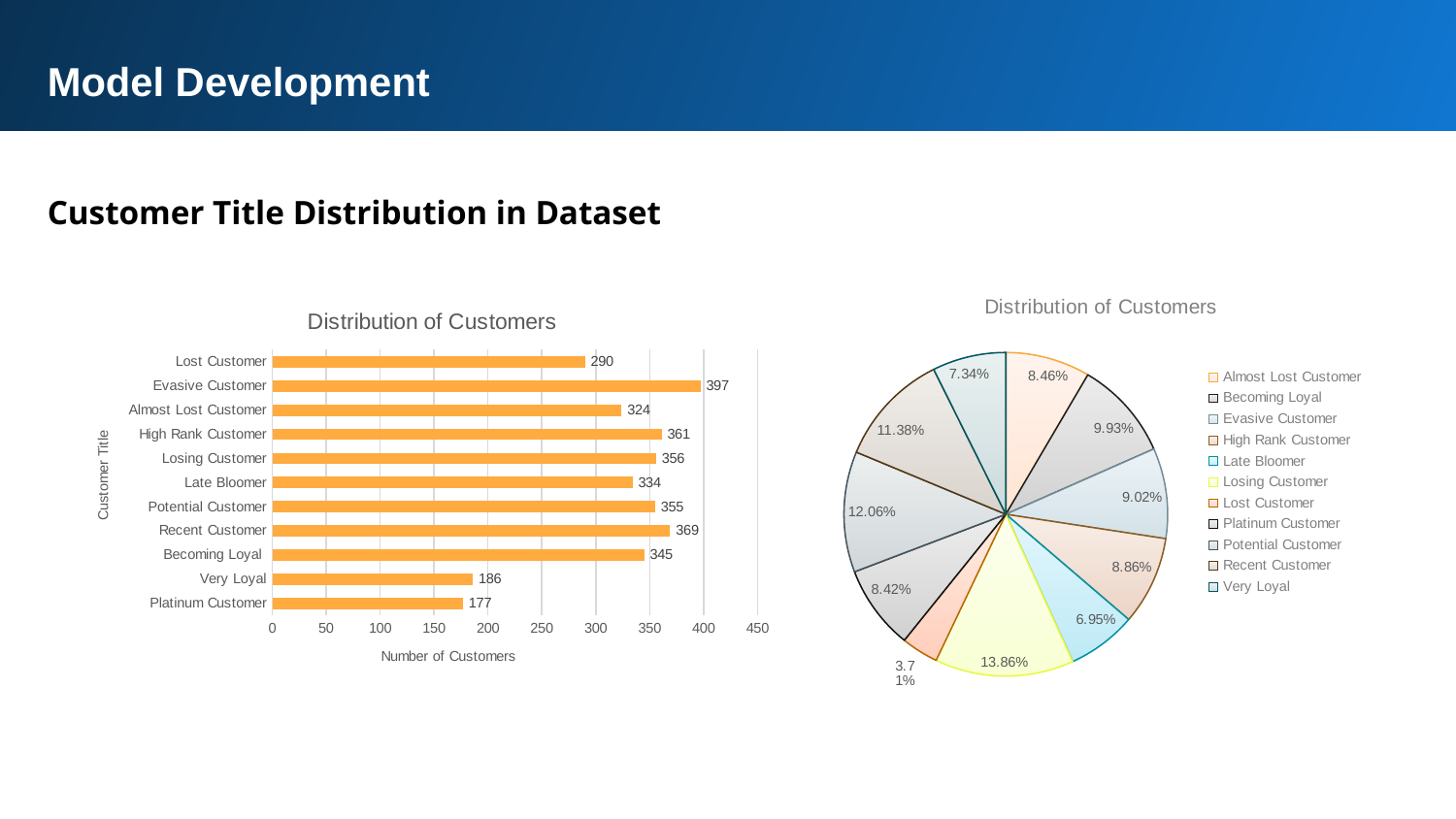

Model Development
Customer Title Distribution in Dataset

### Chart: Distribution of Customers

| Category | Total |
|---|---|
| Almost Lost Customer | 0.0845975829262021 |
| Becoming Loyal | 0.09930573412188223 |
| Evasive Customer | 0.09020313705322705 |
| High Rank Customer | 0.08860889688866032 |
| Late Bloomer | 0.0694780149138596 |
| Losing Customer | 0.1385960401131396 |
| Lost Customer | 0.03707894060169709 |
| Platinum Customer | 0.08423759321162252 |
| Potential Customer | 0.12064798148624326 |
| Recent Customer | 0.11380817690923116 |
| Very Loyal | 0.07343790177423502 |

### Chart: Distribution of Customers

| Category | Number of Customers |
|---|---|
| Platinum Customer | 177.0 |
| Very Loyal | 186.0 |
| Becoming Loyal  | 345.0 |
| Recent Customer | 369.0 |
| Potential Customer | 355.0 |
| Late Bloomer | 334.0 |
| Losing Customer | 356.0 |
| High Rank Customer | 361.0 |
| Almost Lost Customer | 324.0 |
| Evasive Customer | 397.0 |
| Lost Customer | 290.0 |